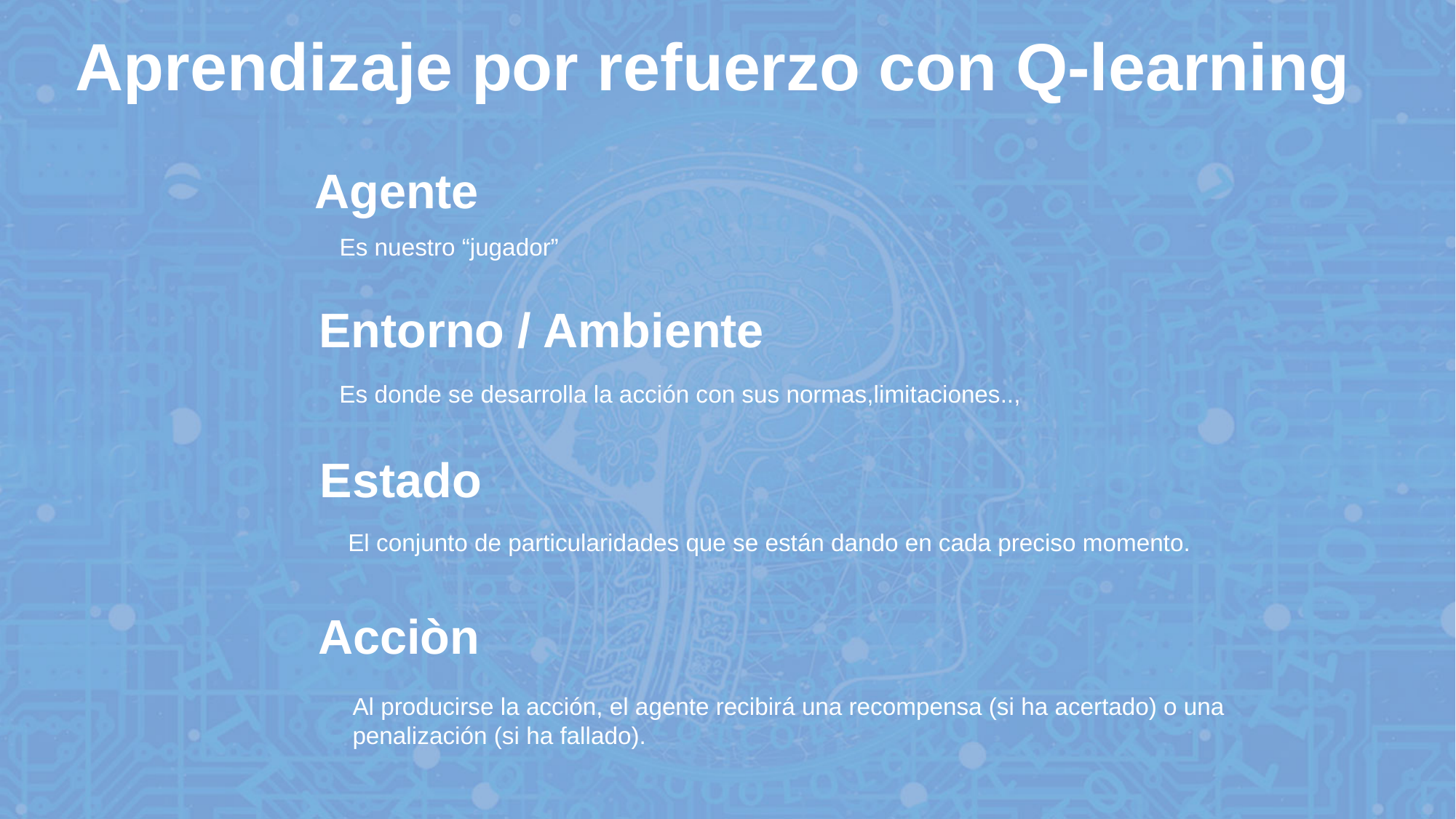

Aprendizaje por refuerzo con Q-learning
Agente

Es nuestro “jugador”

Entorno / Ambiente
Es donde se desarrolla la acción con sus normas,limitaciones..,

Estado
El conjunto de particularidades que se están dando en cada preciso momento.

Acciòn
Al producirse la acción, el agente recibirá una recompensa (si ha acertado) o una penalización (si ha fallado).